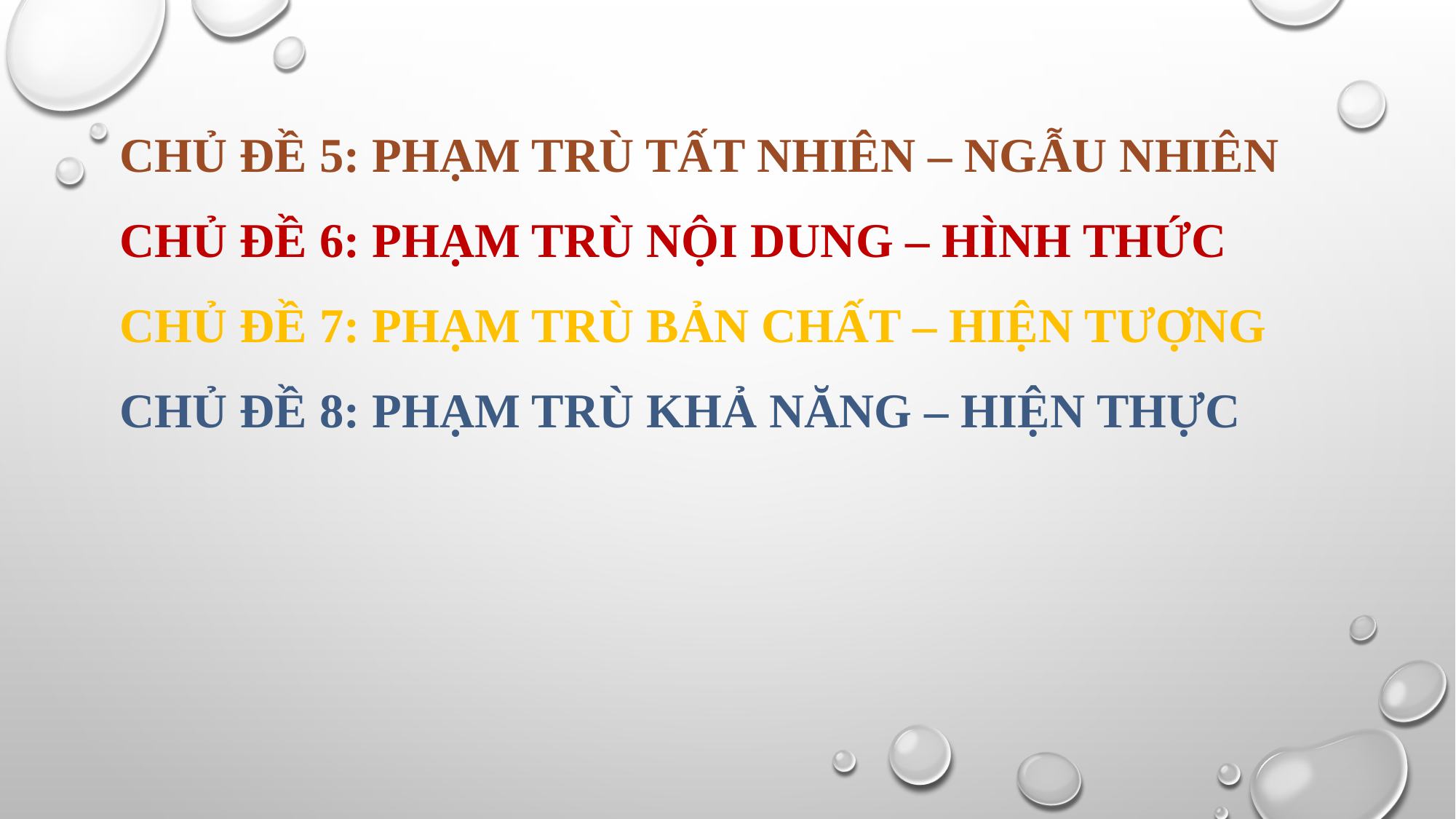

Chủ đề 5: phạm trù tất nhiên – ngẫu nhiên
Chủ đề 6: phạm trù nội dung – hình thức
Chủ đề 7: phạm trù bản chất – hiện tượng
Chủ đề 8: phạm trù khả năng – hiện thực